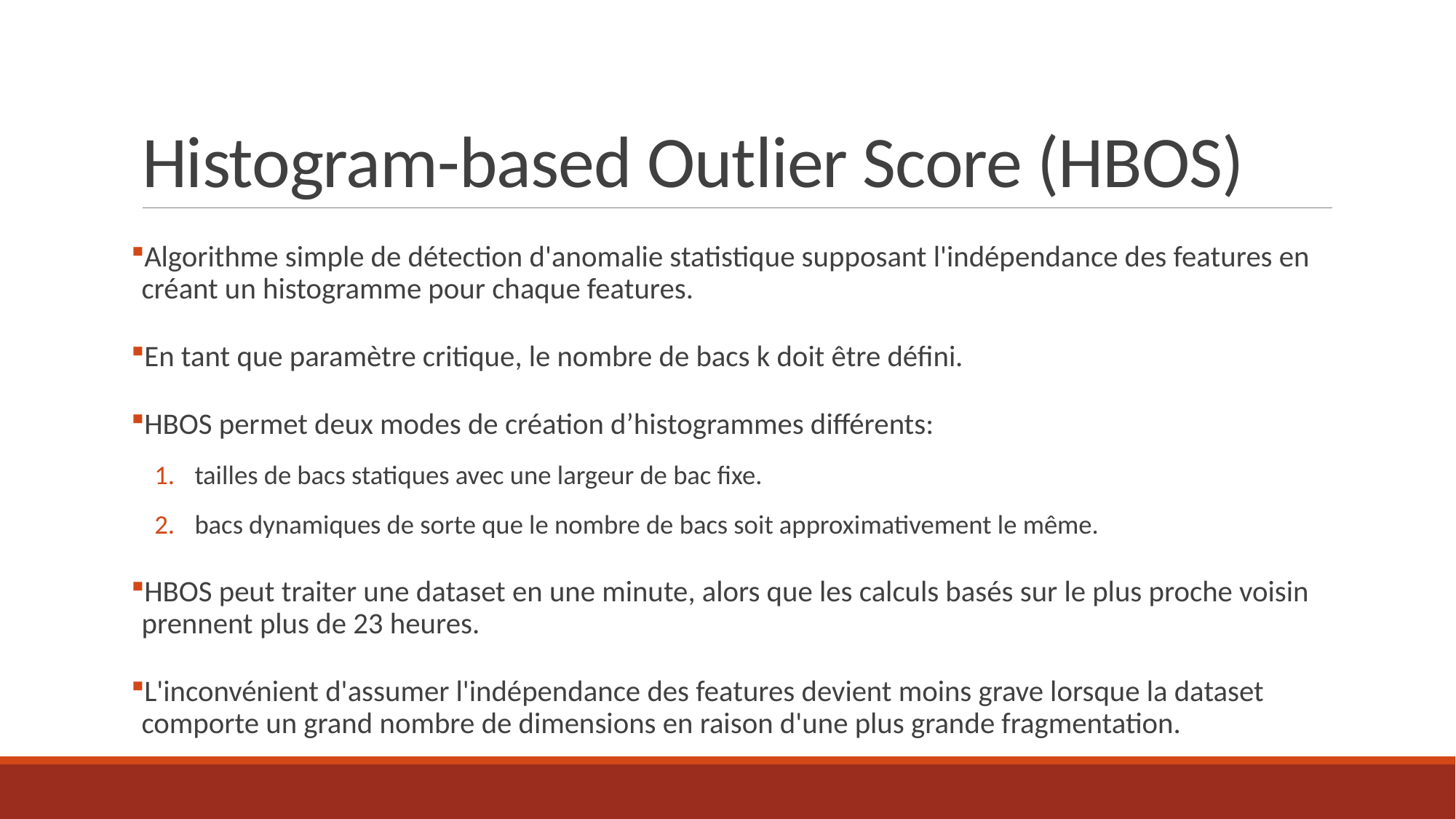

# Histogram-based Outlier Score (HBOS)
Algorithme simple de détection d'anomalie statistique supposant l'indépendance des features en créant un histogramme pour chaque features.
En tant que paramètre critique, le nombre de bacs k doit être défini.
HBOS permet deux modes de création d’histogrammes différents:
tailles de bacs statiques avec une largeur de bac fixe.
bacs dynamiques de sorte que le nombre de bacs soit approximativement le même.
HBOS peut traiter une dataset en une minute, alors que les calculs basés sur le plus proche voisin prennent plus de 23 heures.
L'inconvénient d'assumer l'indépendance des features devient moins grave lorsque la dataset comporte un grand nombre de dimensions en raison d'une plus grande fragmentation.